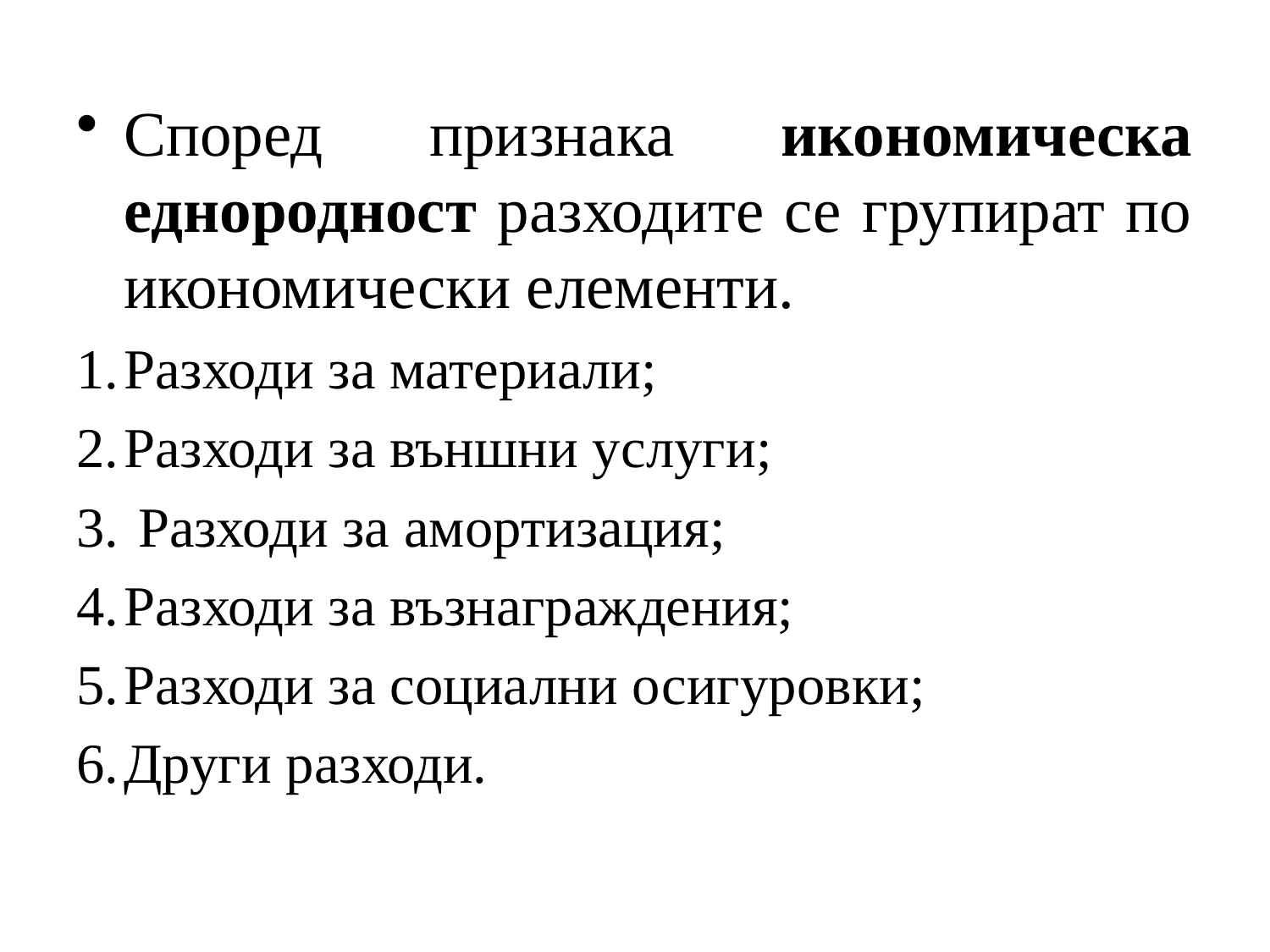

Според признака икономическа еднородност разходите се групират по икономически елементи.
Разходи за материали;
Разходи за външни услуги;
 Разходи за амортизация;
Разходи за възнаграждения;
Разходи за социални осигуровки;
Други разходи.